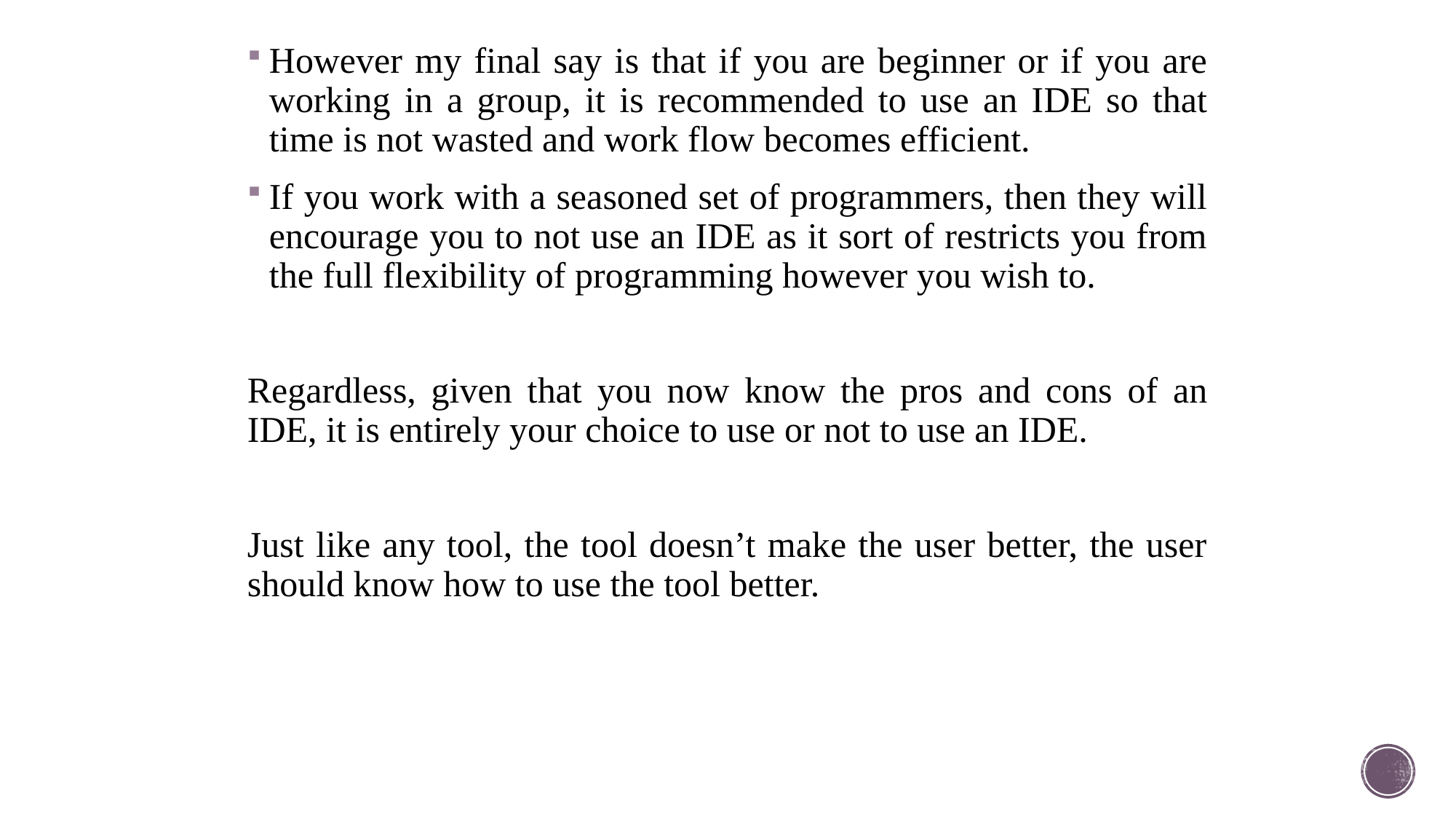

However my final say is that if you are beginner or if you are working in a group, it is recommended to use an IDE so that time is not wasted and work flow becomes efficient.
If you work with a seasoned set of programmers, then they will encourage you to not use an IDE as it sort of restricts you from the full flexibility of programming however you wish to.

Regardless, given that you now know the pros and cons of an IDE, it is entirely your choice to use or not to use an IDE.

Just like any tool, the tool doesn’t make the user better, the user should know how to use the tool better.